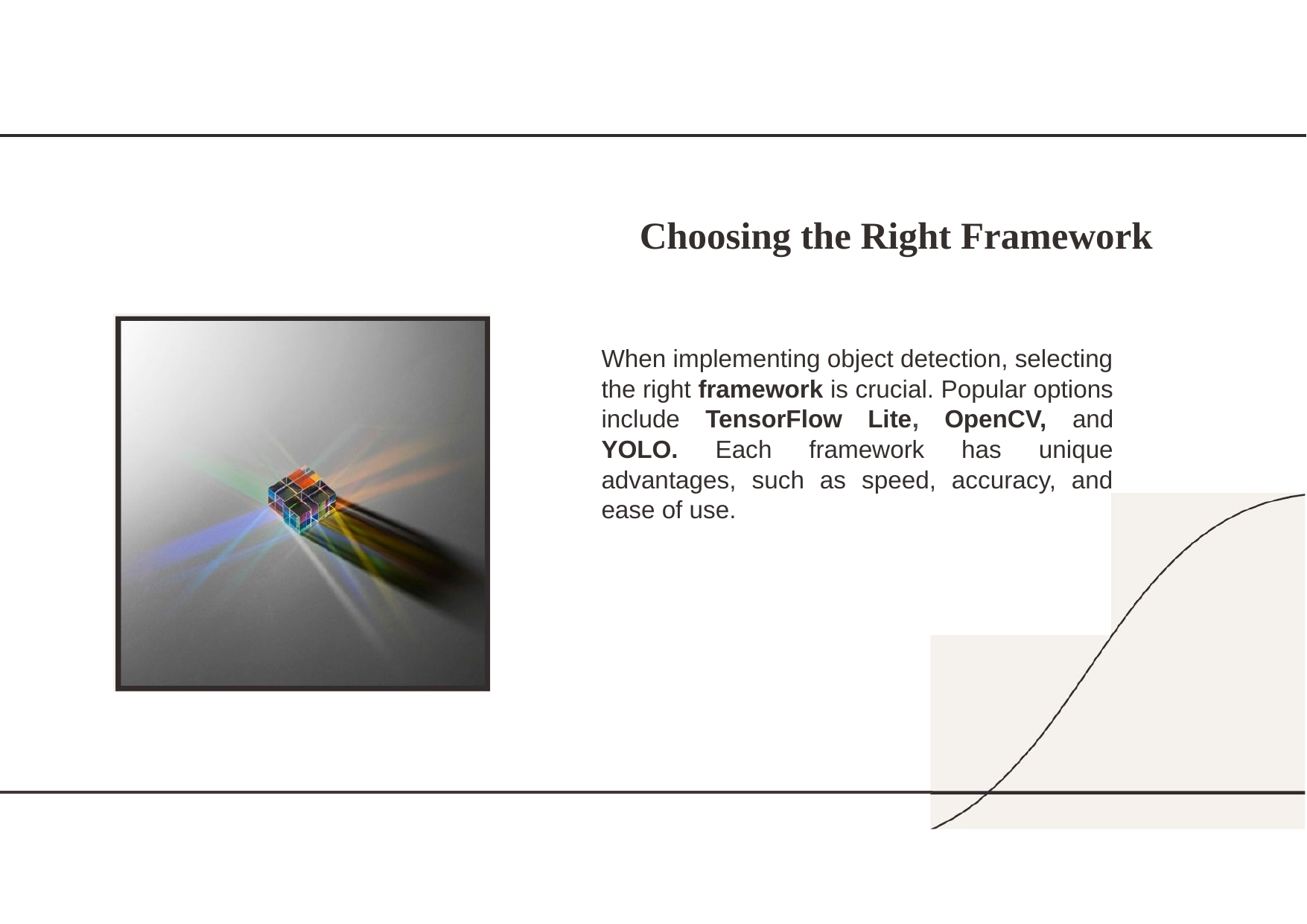

# Choosing the Right Framework

When implementing object detection, selecting the right framework is crucial. Popular options include TensorFlow Lite, OpenCV, and YOLO. Each framework has unique advantages, such as speed, accuracy, and ease of use.